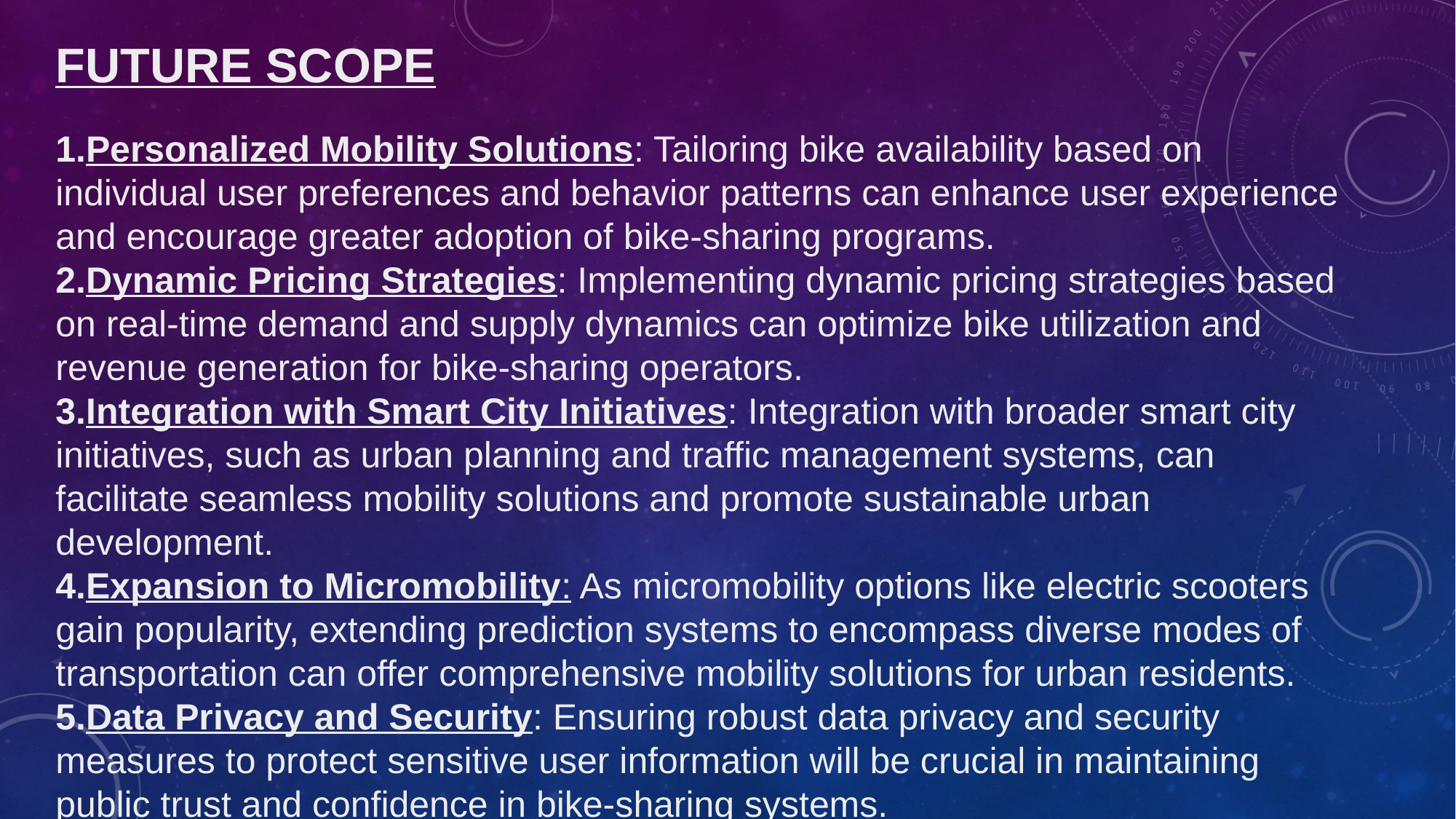

FUTURE SCOPE

Personalized Mobility Solutions: Tailoring bike availability based on individual user preferences and behavior patterns can enhance user experience and encourage greater adoption of bike-sharing programs.
Dynamic Pricing Strategies: Implementing dynamic pricing strategies based on real-time demand and supply dynamics can optimize bike utilization and revenue generation for bike-sharing operators.
Integration with Smart City Initiatives: Integration with broader smart city initiatives, such as urban planning and traffic management systems, can facilitate seamless mobility solutions and promote sustainable urban development.
Expansion to Micromobility: As micromobility options like electric scooters gain popularity, extending prediction systems to encompass diverse modes of transportation can offer comprehensive mobility solutions for urban residents.
Data Privacy and Security: Ensuring robust data privacy and security measures to protect sensitive user information will be crucial in maintaining public trust and confidence in bike-sharing systems.